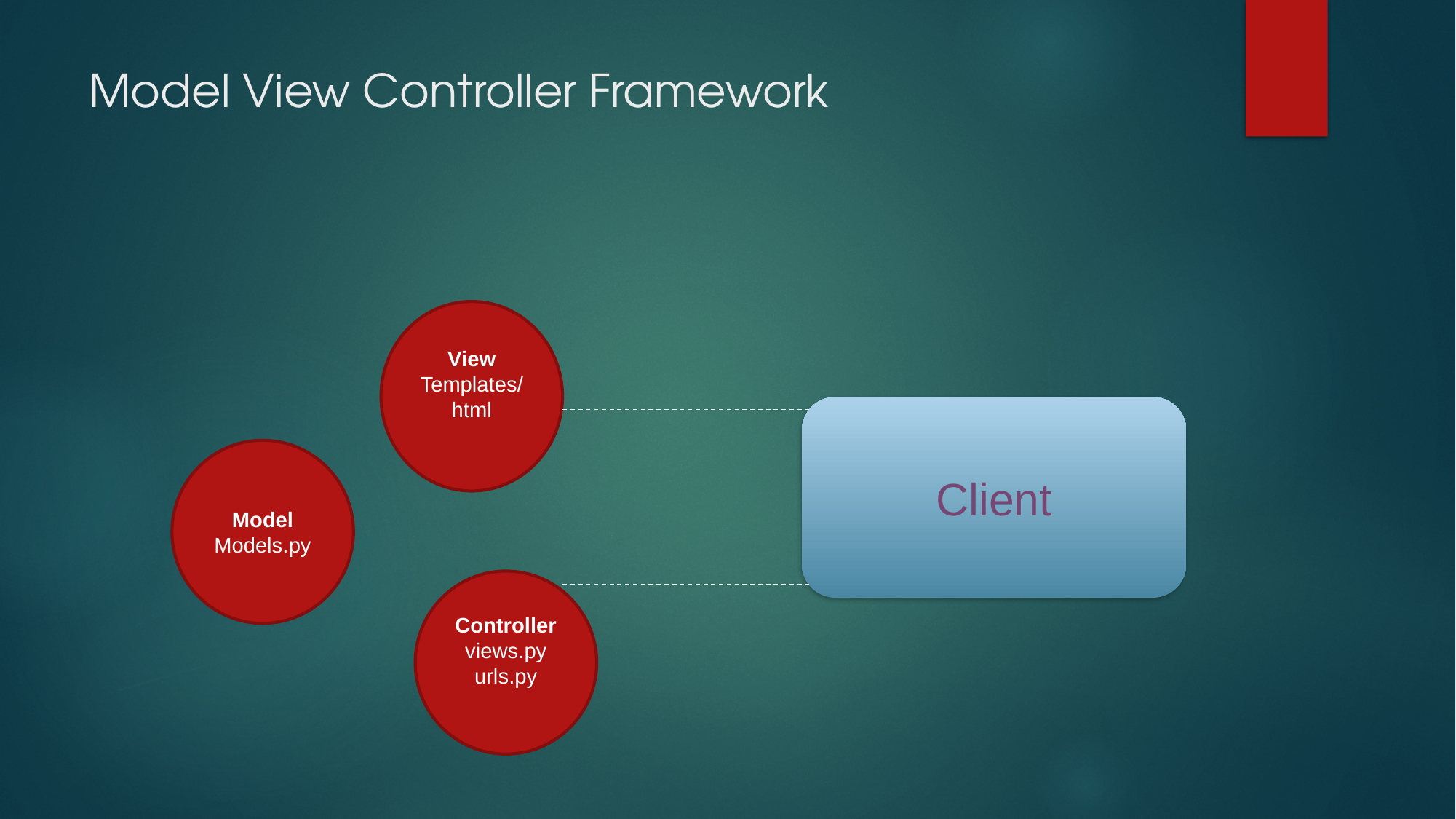

# Model View Controller Framework
View
Templates/html

Client
Model
Models.py
Controller
views.py
urls.py